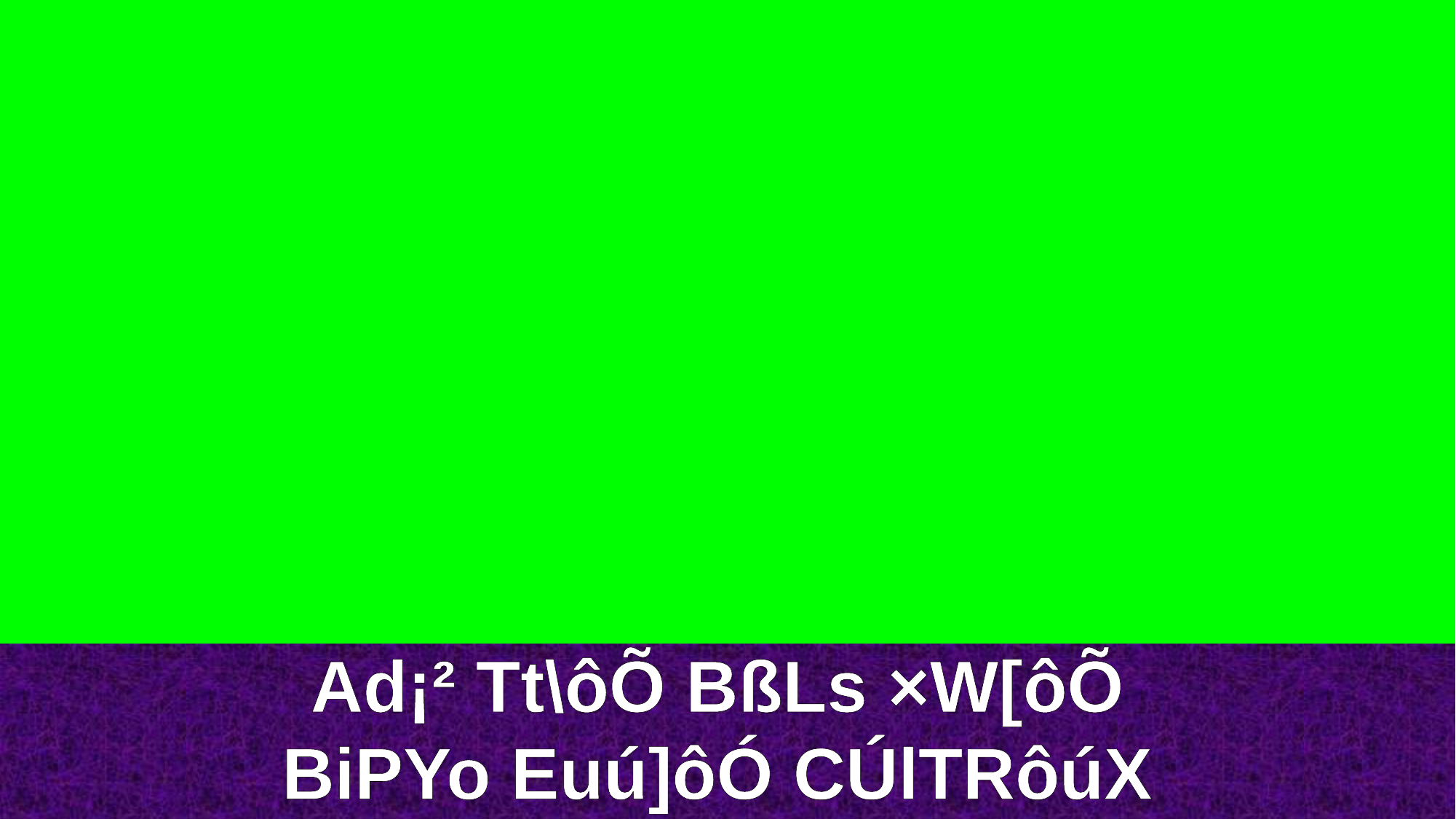

Ad¡² Tt\ôÕ BßLs ×W[ôÕ
BiPYo Euú]ôÓ CÚlTRôúX